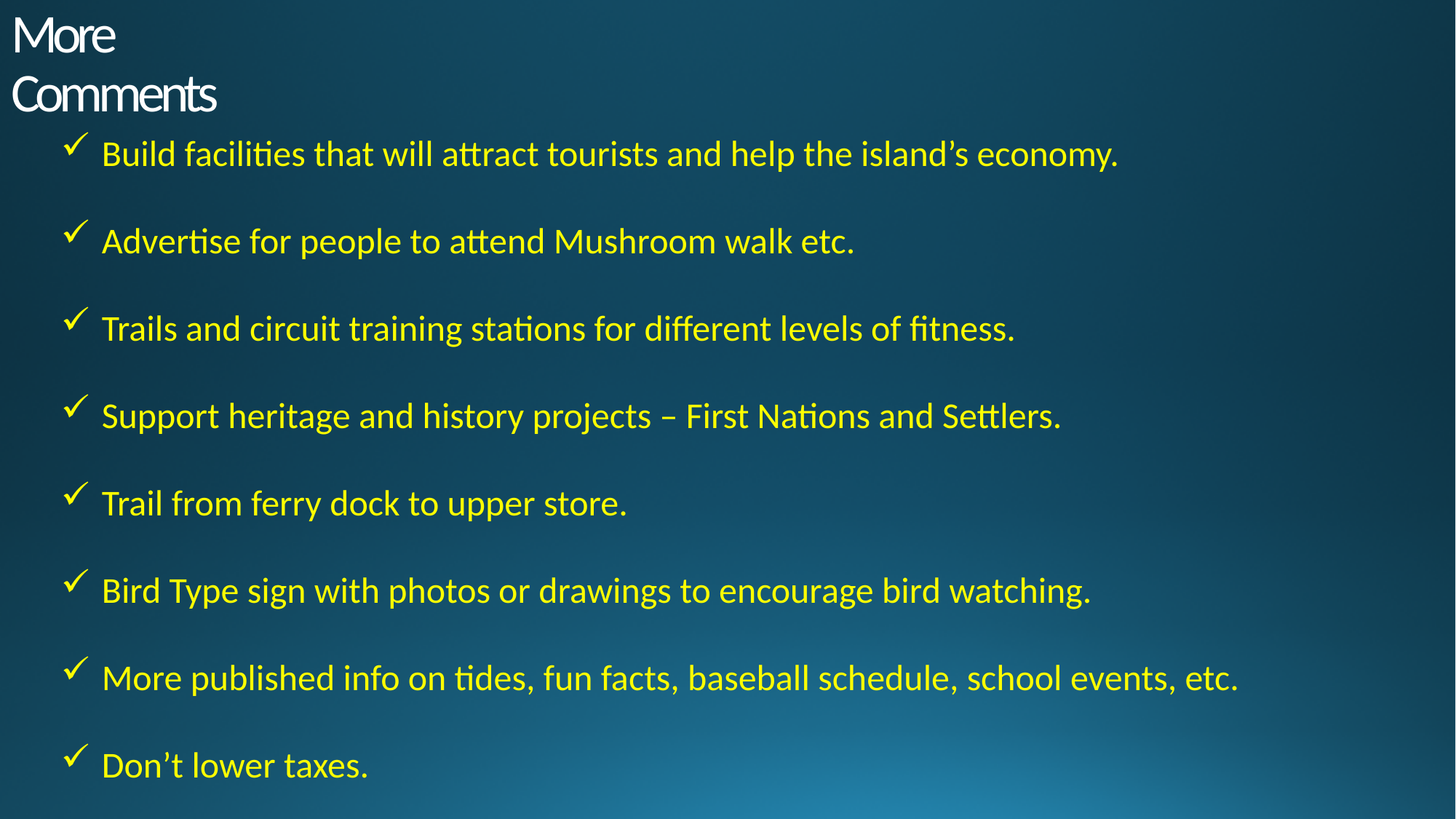

# More Comments

Build facilities that will attract tourists and help the island’s economy.

Advertise for people to attend Mushroom walk etc.

Trails and circuit training stations for different levels of fitness.

Support heritage and history projects – First Nations and Settlers.

Trail from ferry dock to upper store.

Bird Type sign with photos or drawings to encourage bird watching.

More published info on tides, fun facts, baseball schedule, school events, etc.

Don’t lower taxes.